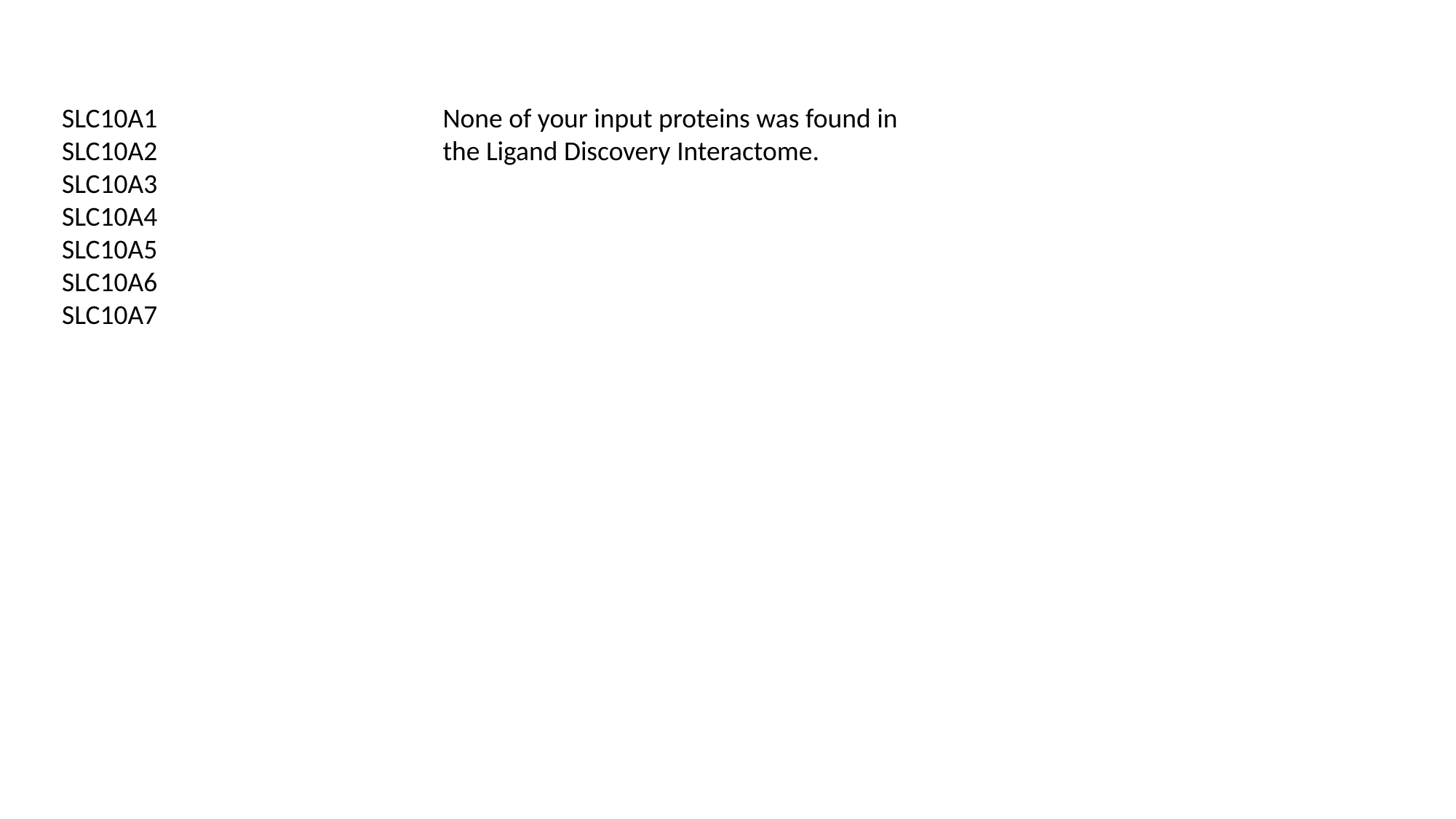

SLC10A1
SLC10A2
SLC10A3
SLC10A4
SLC10A5
SLC10A6
SLC10A7

None of your input proteins was found in the Ligand Discovery Interactome.